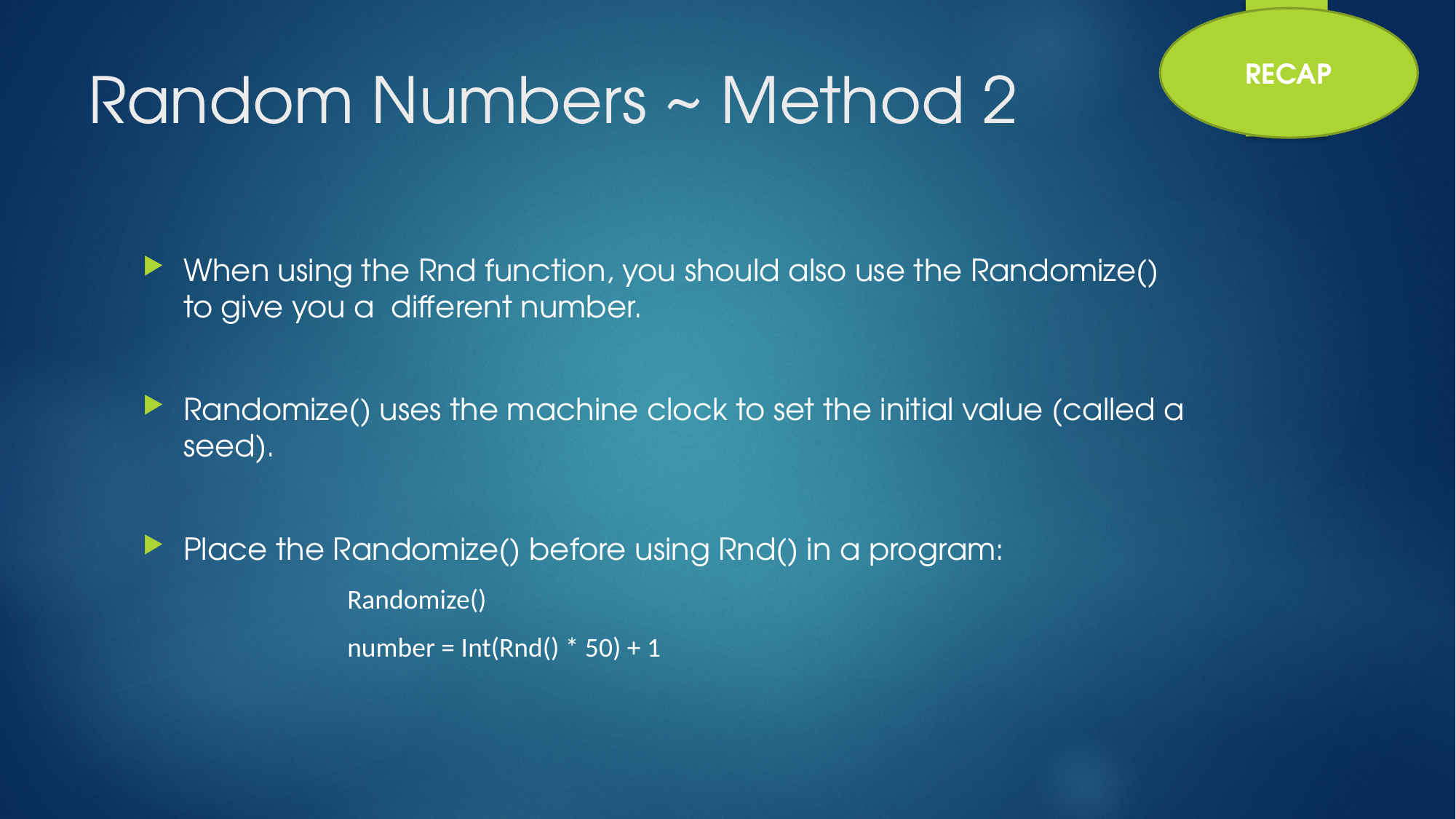

RECAP
# Random Numbers ~ Method 2
When using the Rnd function, you should also use the Randomize() to give you a  different number.

Randomize() uses the machine clock to set the initial value (called a seed).

Place the Randomize() before using Rnd() in a program:
	Randomize()
	number = Int(Rnd() * 50) + 1